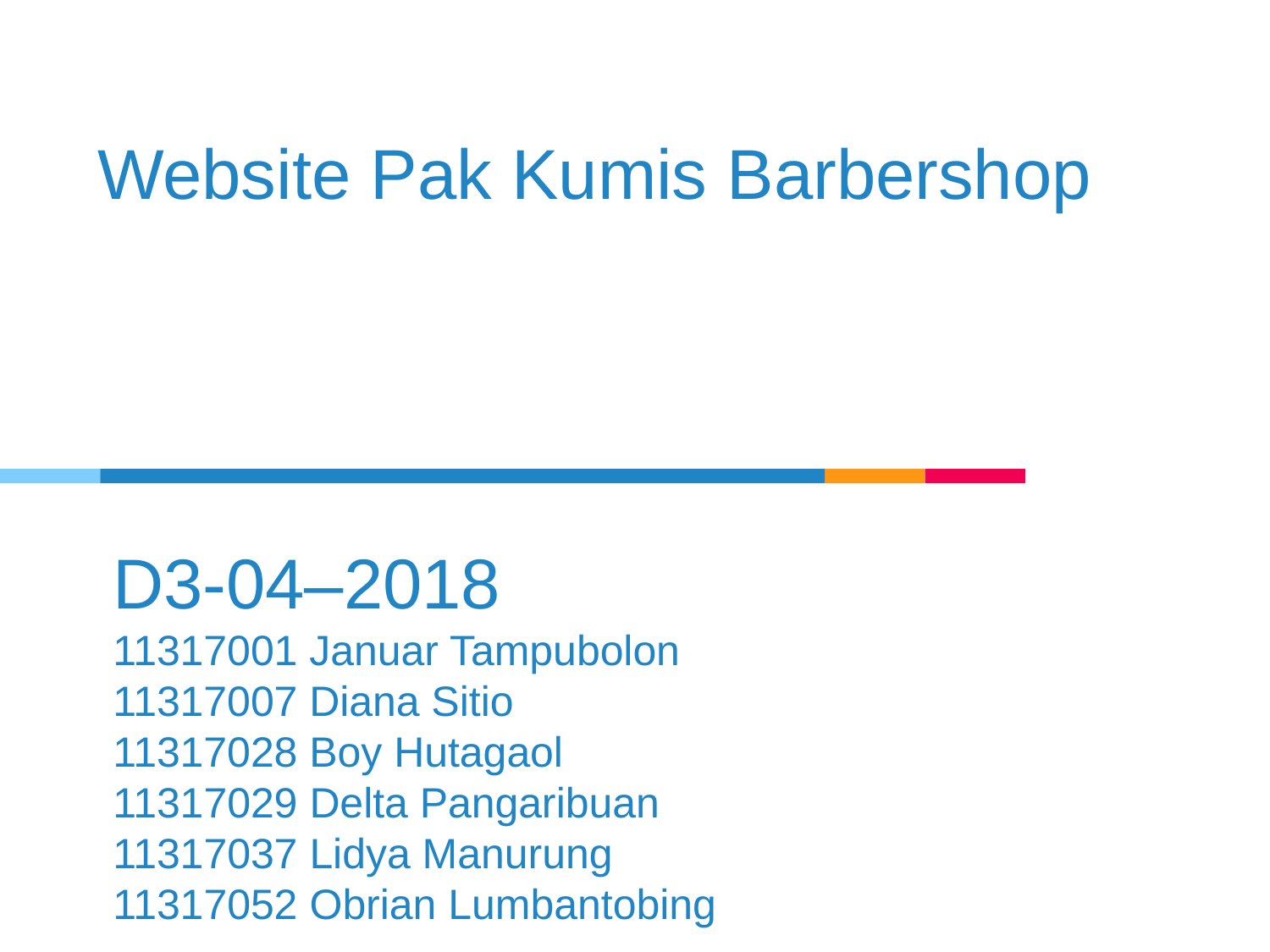

Website Pak Kumis Barbershop
# D3-04–2018 11317001 Januar Tampubolon 11317007 Diana Sitio 11317028 Boy Hutagaol 11317029 Delta Pangaribuan 11317037 Lidya Manurung 11317052 Obrian Lumbantobing